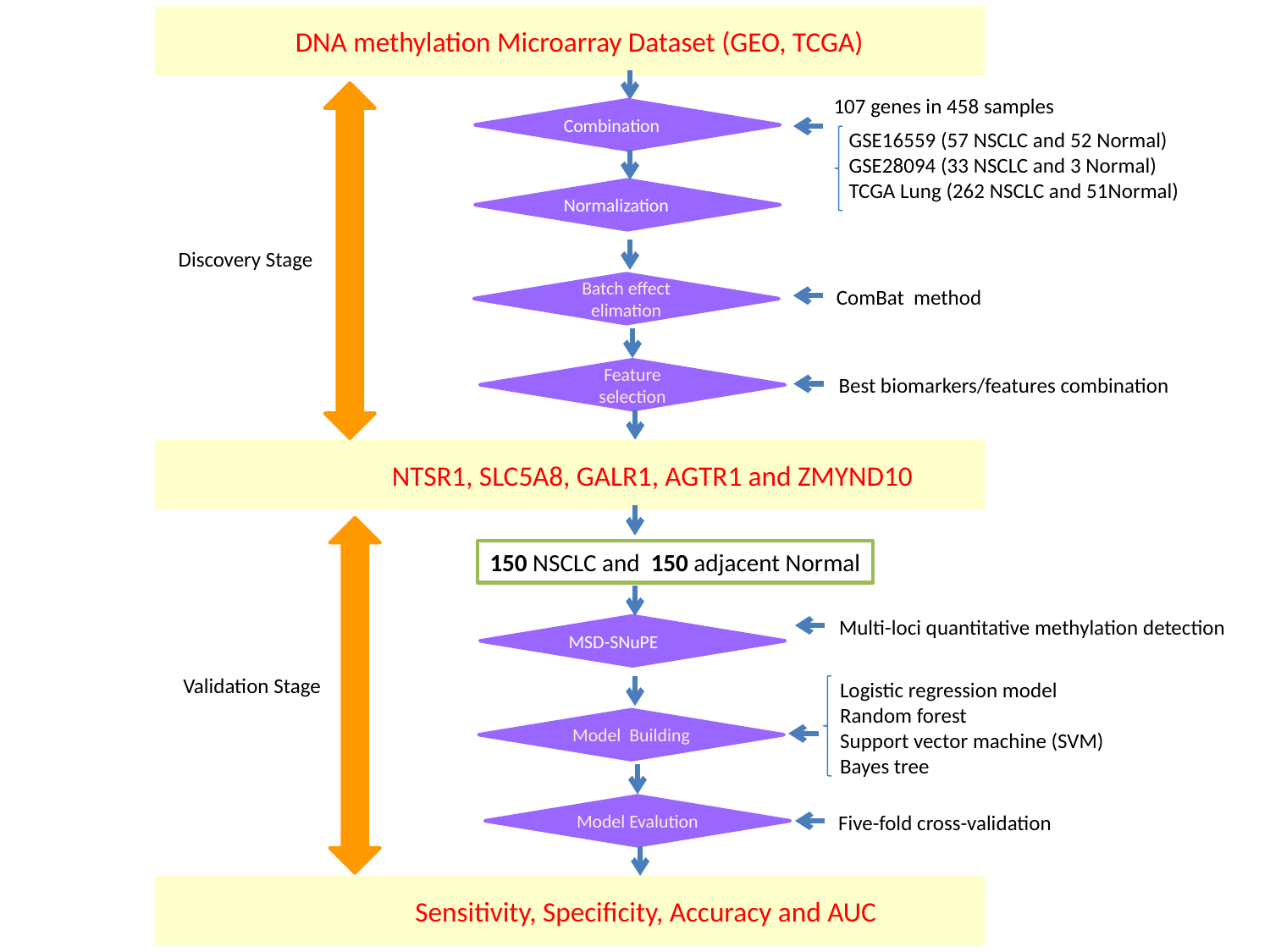

DNA methylation Microarray Dataset (GEO, TCGA)

Combination
Normalization
Discovery Stage
Batch effect elimation
Feature selection
                          NTSR1, SLC5A8, GALR1, AGTR1 and ZMYND10

150 NSCLC and  150 adjacent Normal
MSD-SNuPE
Validation Stage
Logistic regression model
Random forest
Support vector machine (SVM)
Bayes tree

Model  Building
Model Evalution
  Five-fold cross-validation
                        Sensitivity, Specificity, Accuracy and AUC
 107 genes in 458 samples
   Best biomarkers/features combination
GSE16559 (57 NSCLC and 52 Normal)
GSE28094 (33 NSCLC and 3 Normal)
TCGA Lung (262 NSCLC and 51Normal)

  ComBat  method
  Multi-loci quantitative methylation detection